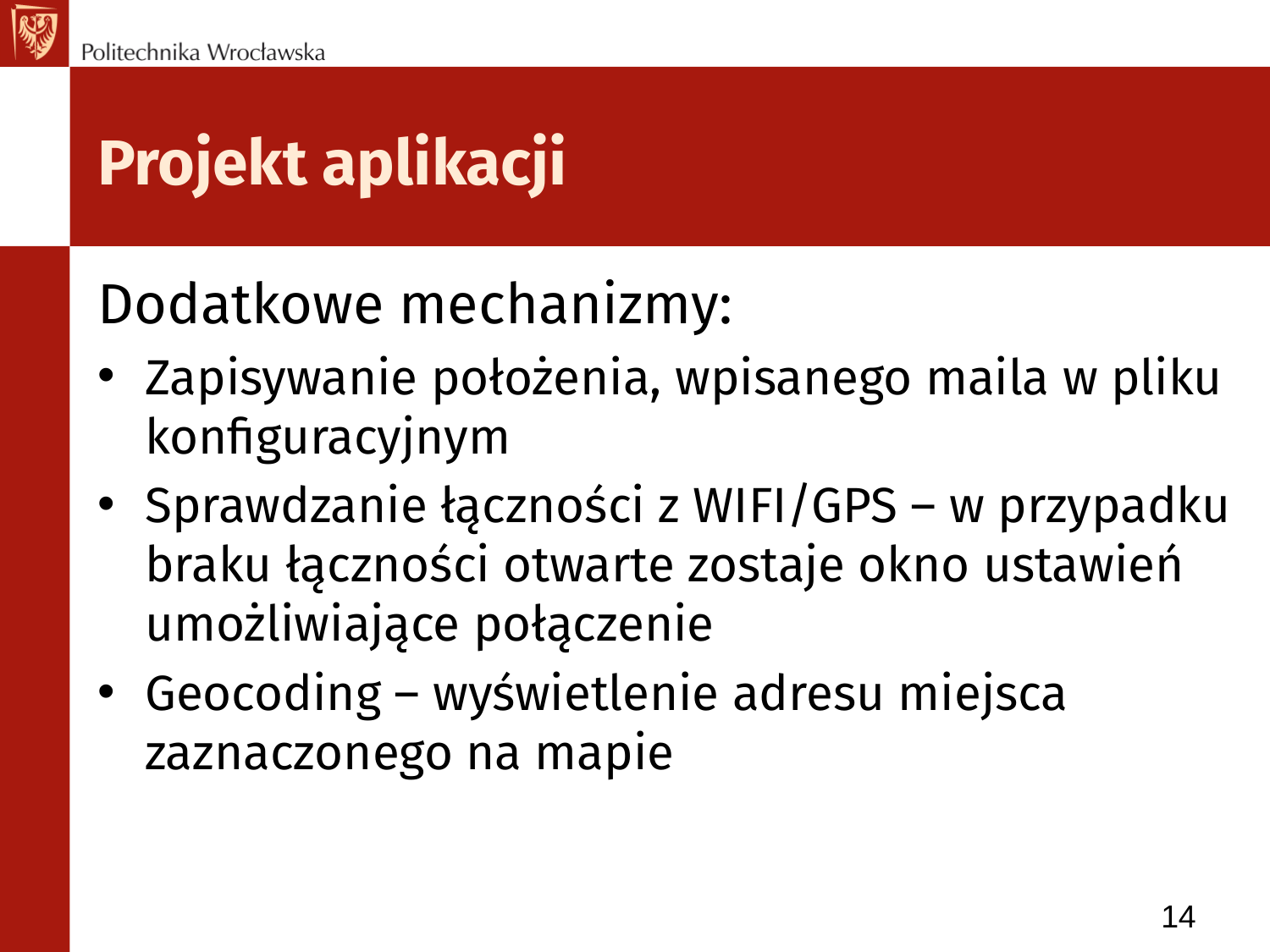

# Projekt aplikacji
Dodatkowe mechanizmy:
Zapisywanie położenia, wpisanego maila w pliku konfiguracyjnym
Sprawdzanie łączności z WIFI/GPS – w przypadku braku łączności otwarte zostaje okno ustawień umożliwiające połączenie
Geocoding – wyświetlenie adresu miejsca zaznaczonego na mapie
14